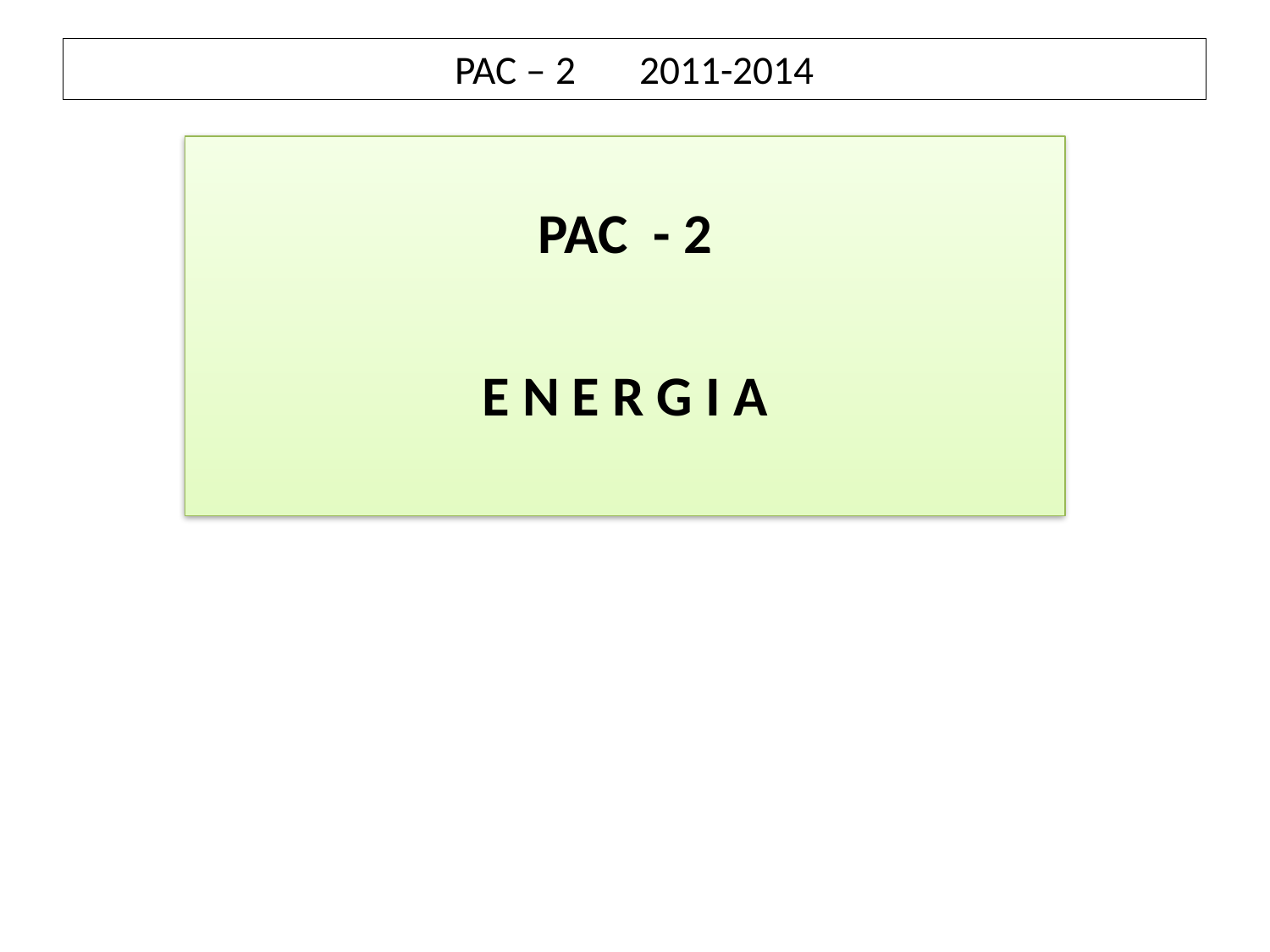

PAC – 2       2011-2014

PAC  - 2

E N E R G I A